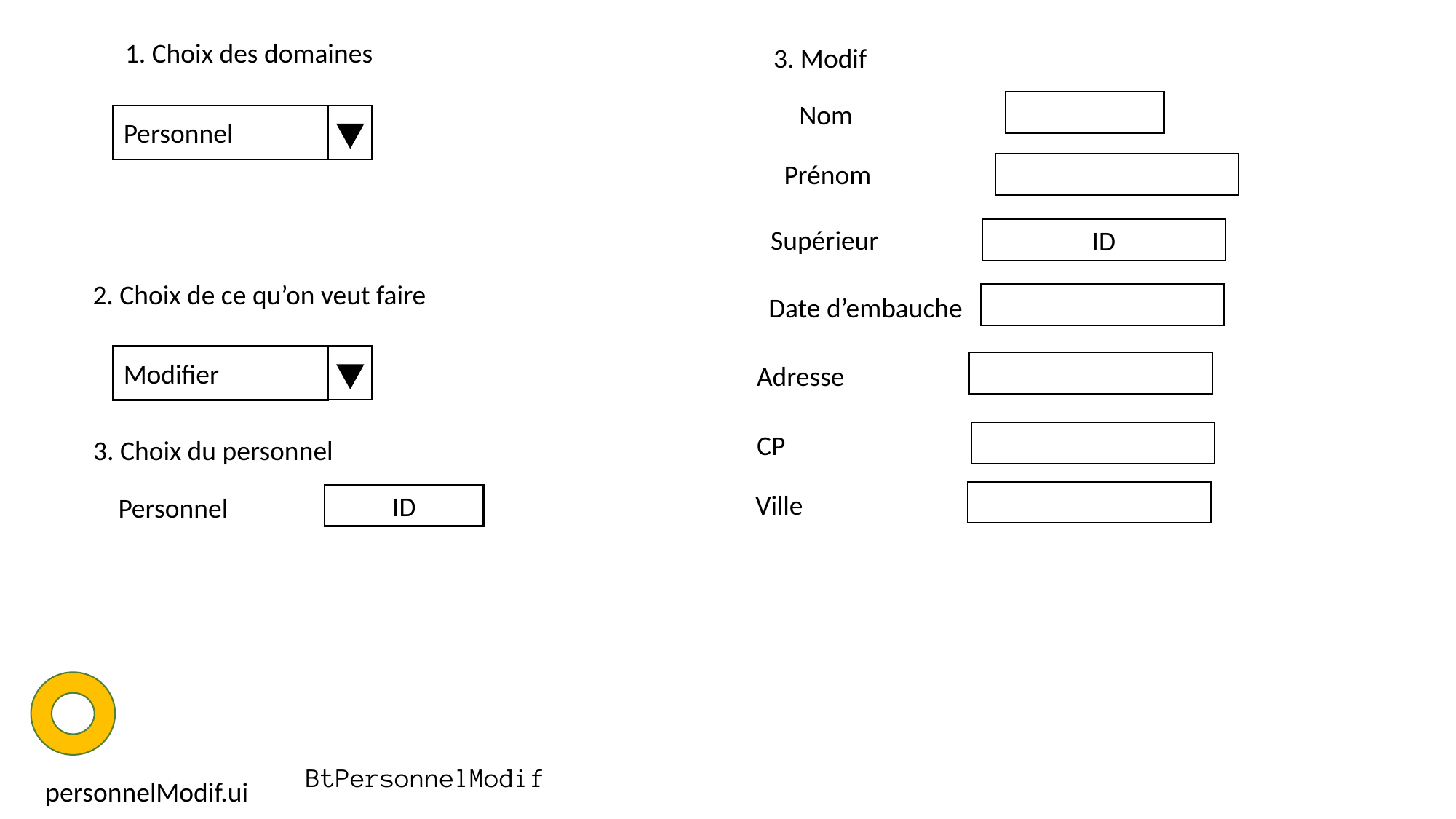

1. Choix des domaines
3. Modif

Nom
Personnel

Prénom

Supérieur

ID
2. Choix de ce qu’on veut faire

Date d’embauche

Modifier

Adresse

CP

3. Choix du personnel

Ville

ID
Personnel

BtPersonnelModif
personnelModif.ui